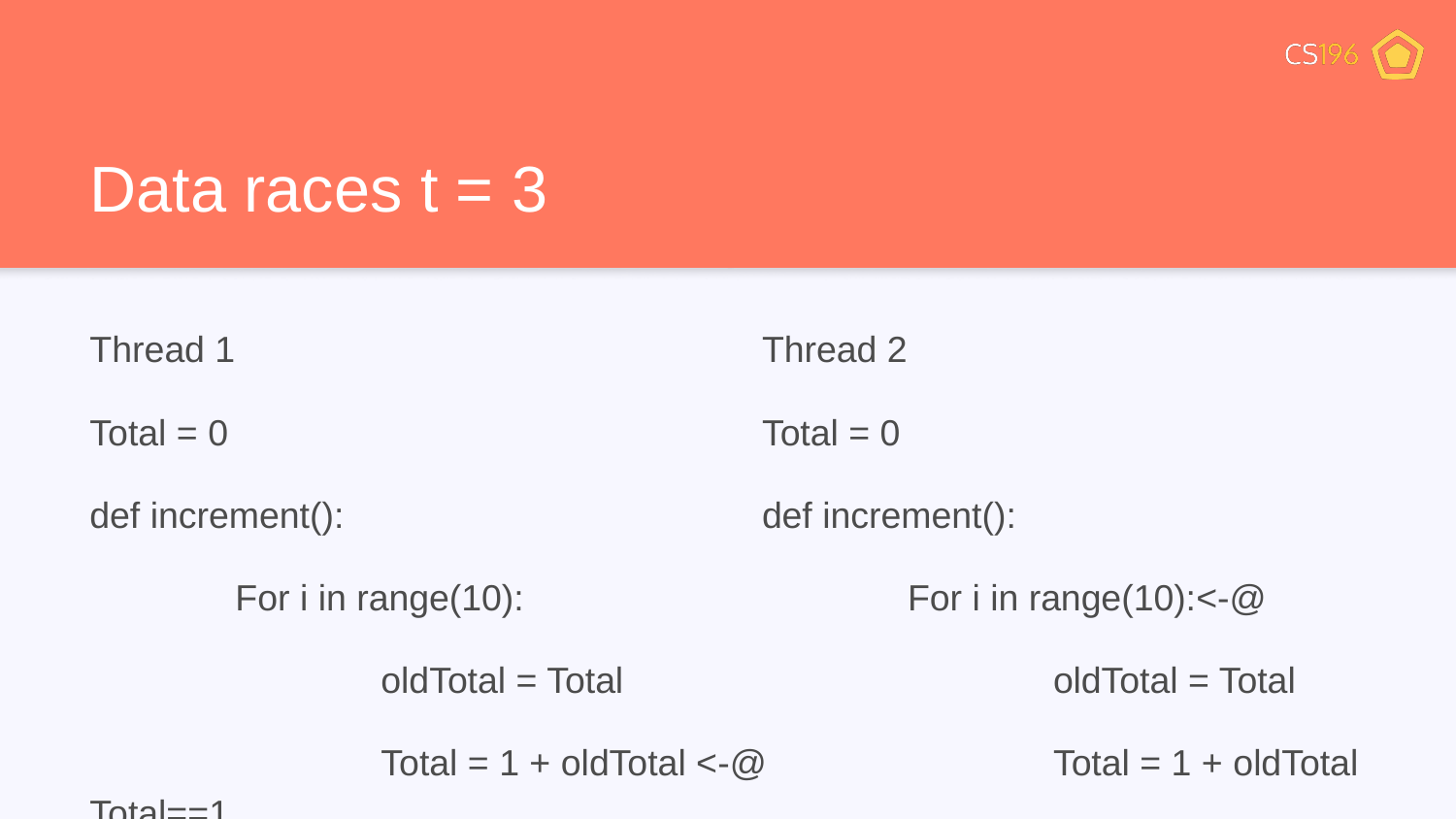

# Data races t = 3
Thread 1
Total = 0
def increment():
	For i in range(10):
		oldTotal = Total
		Total = 1 + oldTotal <-@ Total==1

Thread 2
Total = 0
def increment():
	For i in range(10):<-@
		oldTotal = Total
		Total = 1 + oldTotal